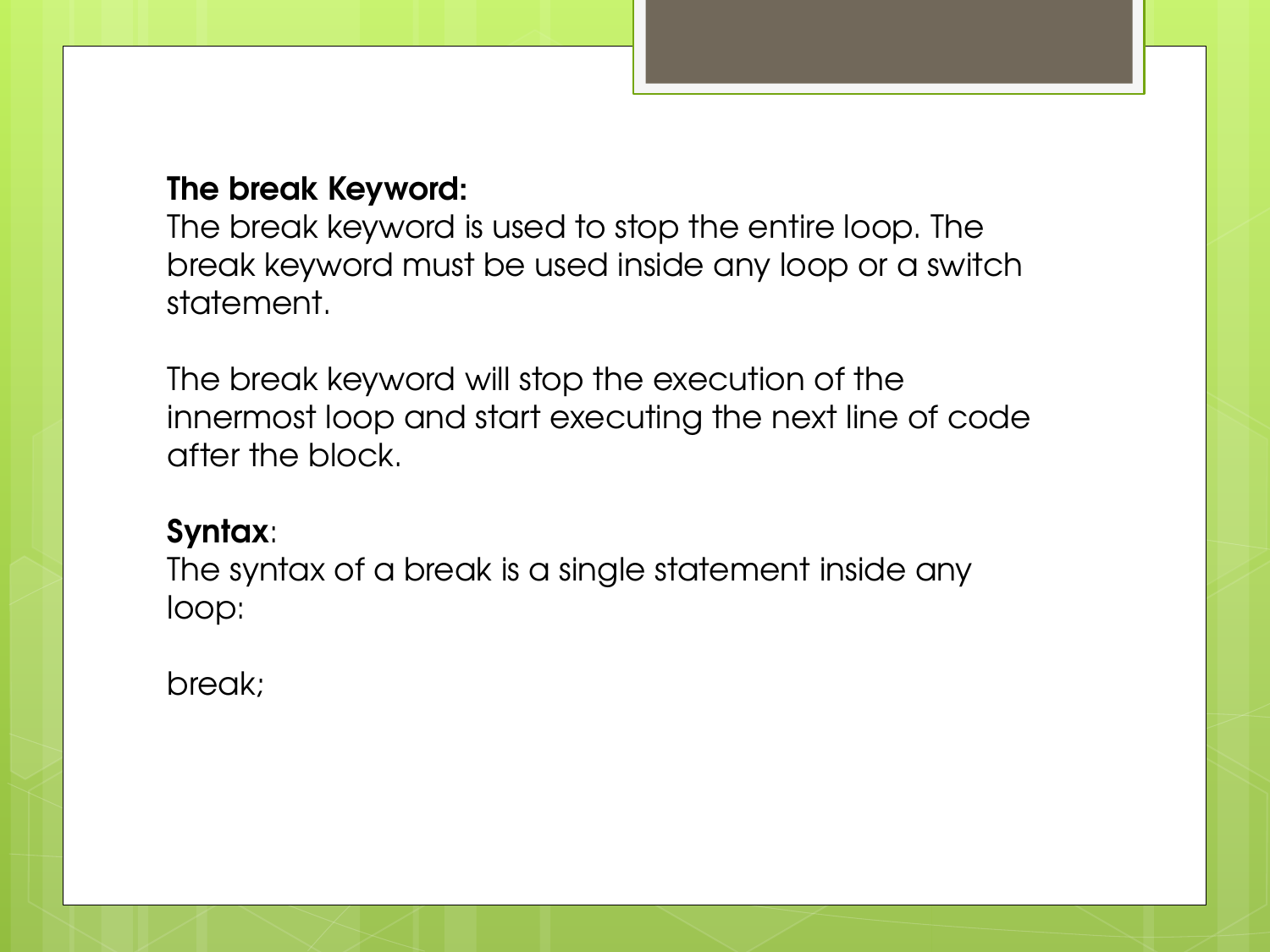

The break Keyword:
The break keyword is used to stop the entire loop. The break keyword must be used inside any loop or a switch statement.

The break keyword will stop the execution of the innermost loop and start executing the next line of code after the block.

Syntax:
The syntax of a break is a single statement inside any loop:

break;